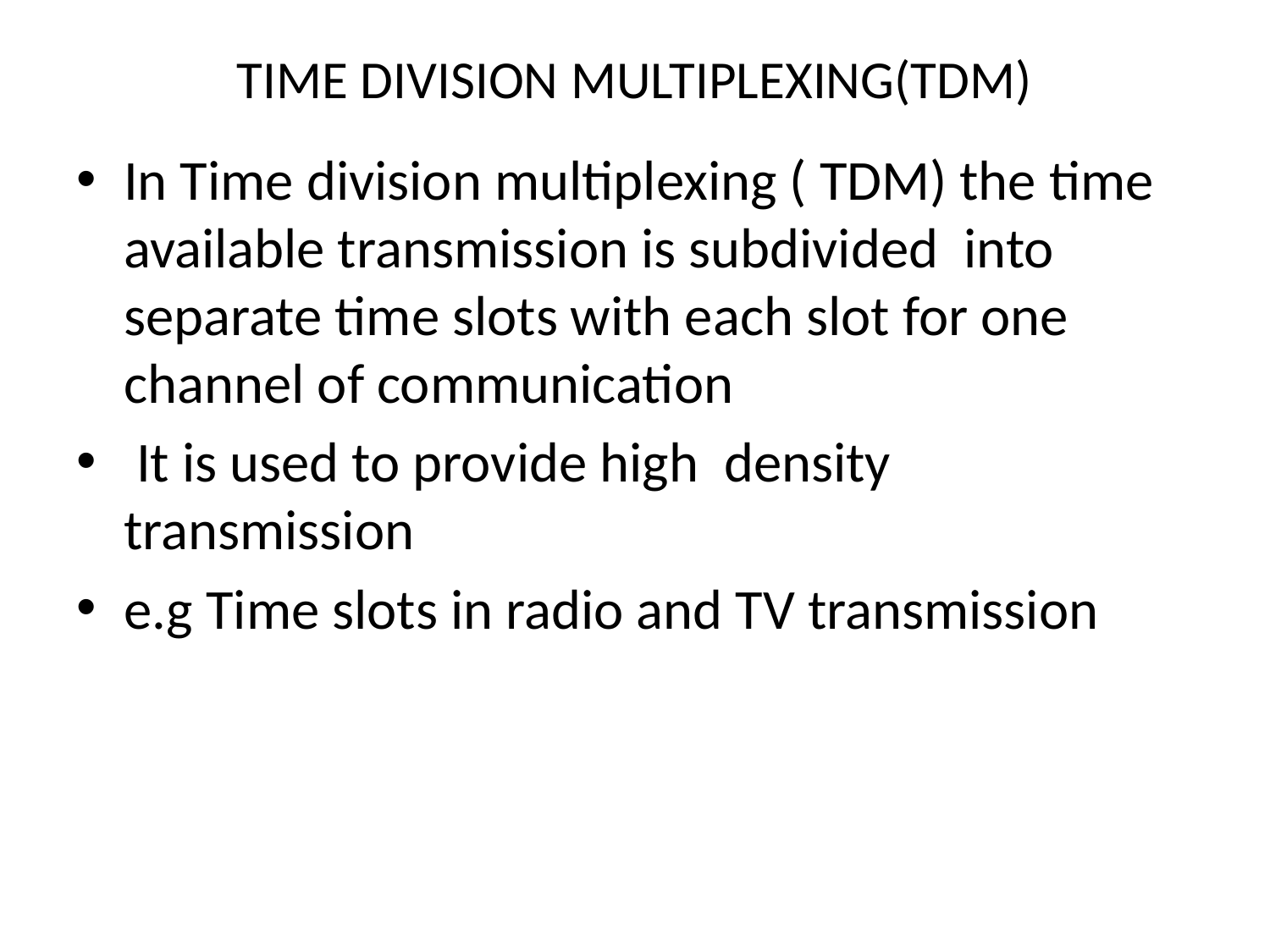

# TIME DIVISION MULTIPLEXING(TDM)
In Time division multiplexing ( TDM) the time available transmission is subdivided  into separate time slots with each slot for one channel of communication
 It is used to provide high  density transmission
e.g Time slots in radio and TV transmission